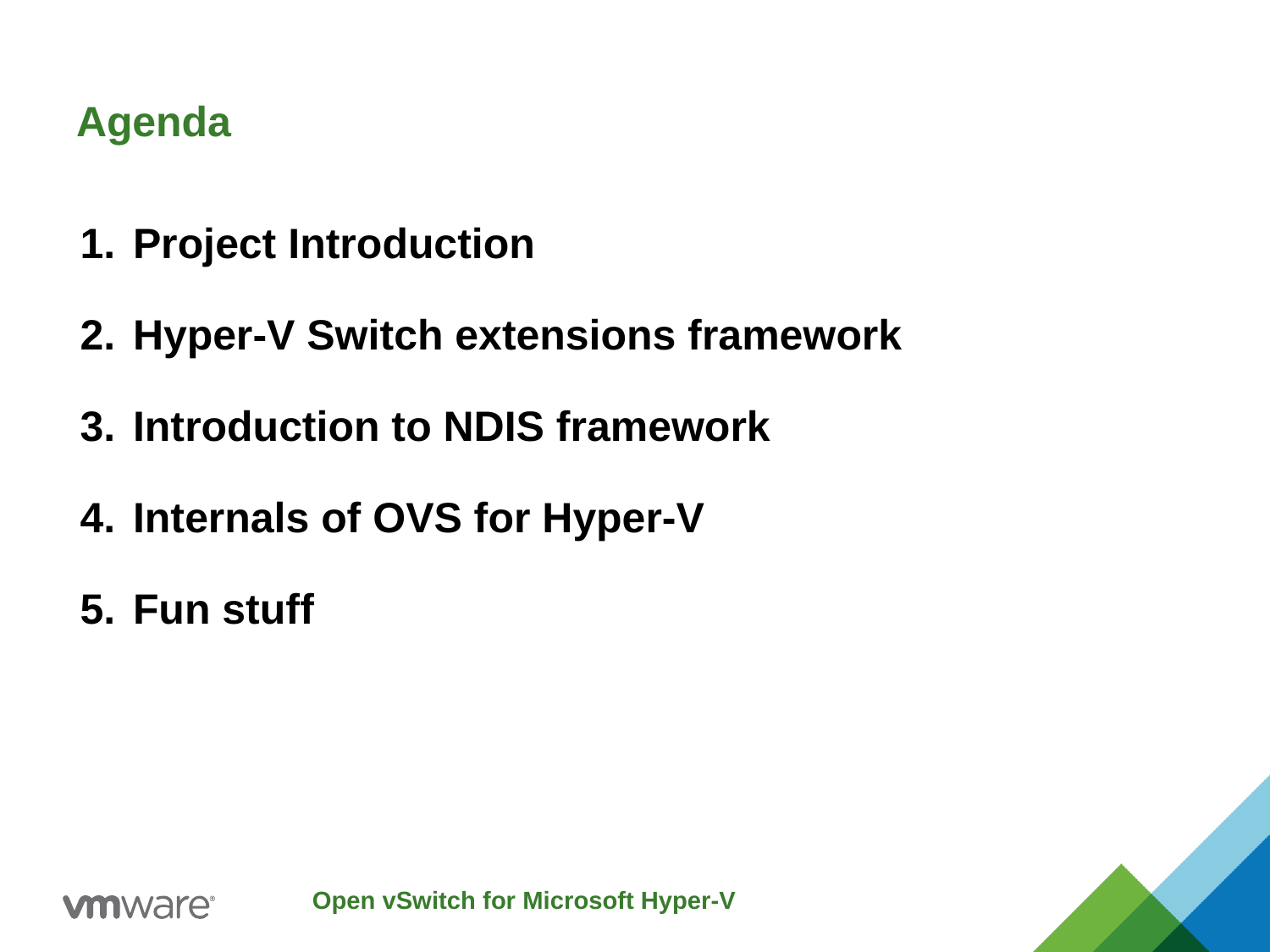

# Agenda

Project Introduction

Hyper-V Switch extensions framework

Introduction to NDIS framework

Internals of OVS for Hyper-V

Fun stuff